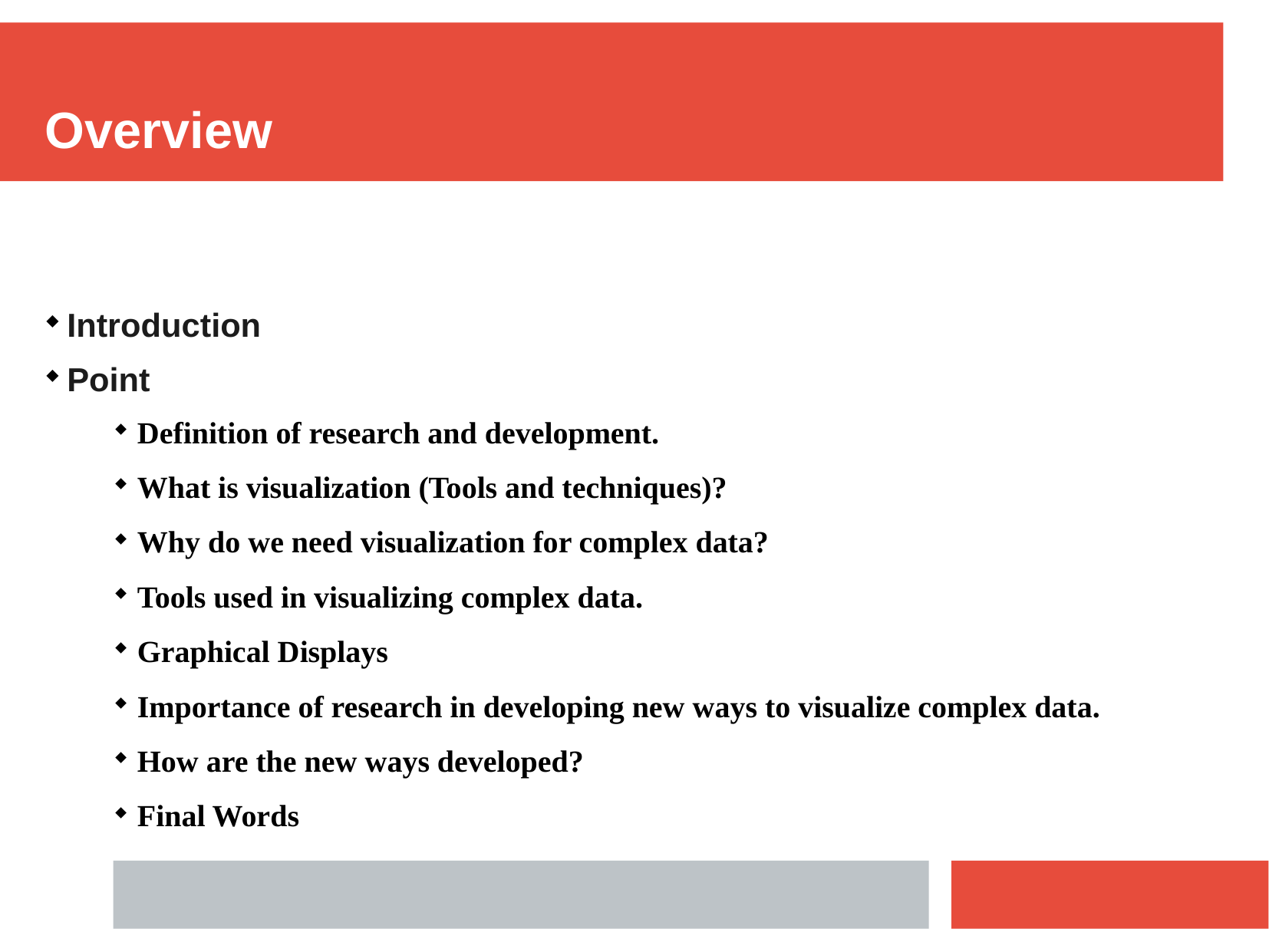

Overview

Introduction
Point
Definition of research and development.
What is visualization (Tools and techniques)?
Why do we need visualization for complex data?
Tools used in visualizing complex data.
Graphical Displays
Importance of research in developing new ways to visualize complex data.
How are the new ways developed?
Final Words